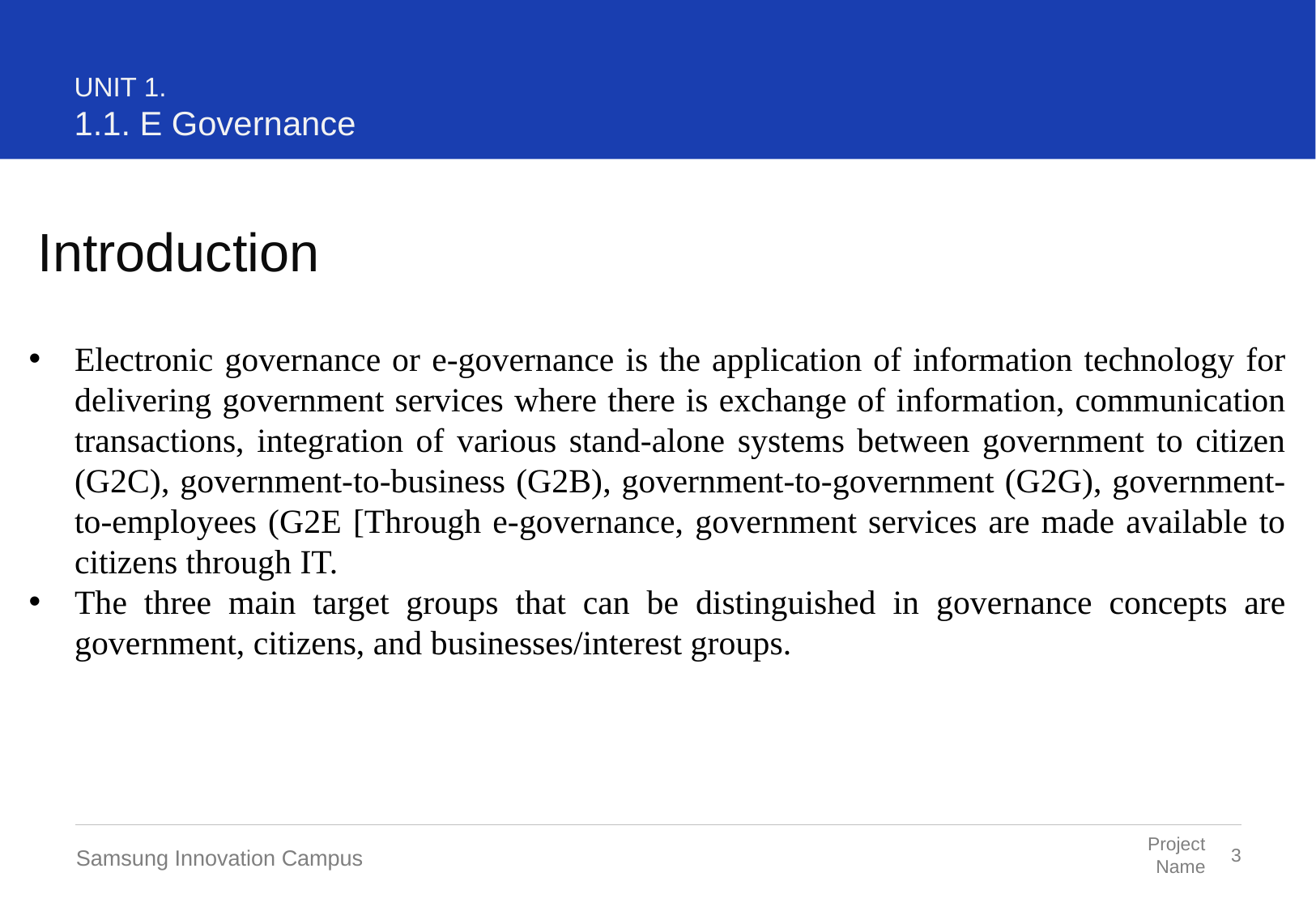

UNIT 1.
1.1. E Governance
Introduction
Electronic governance or e-governance is the application of information technology for delivering government services where there is exchange of information, communication transactions, integration of various stand-alone systems between government to citizen (G2C), government-to-business (G2B), government-to-government (G2G), government-to-employees (G2E [Through e-governance, government services are made available to citizens through IT.
The three main target groups that can be distinguished in governance concepts are government, citizens, and businesses/interest groups.